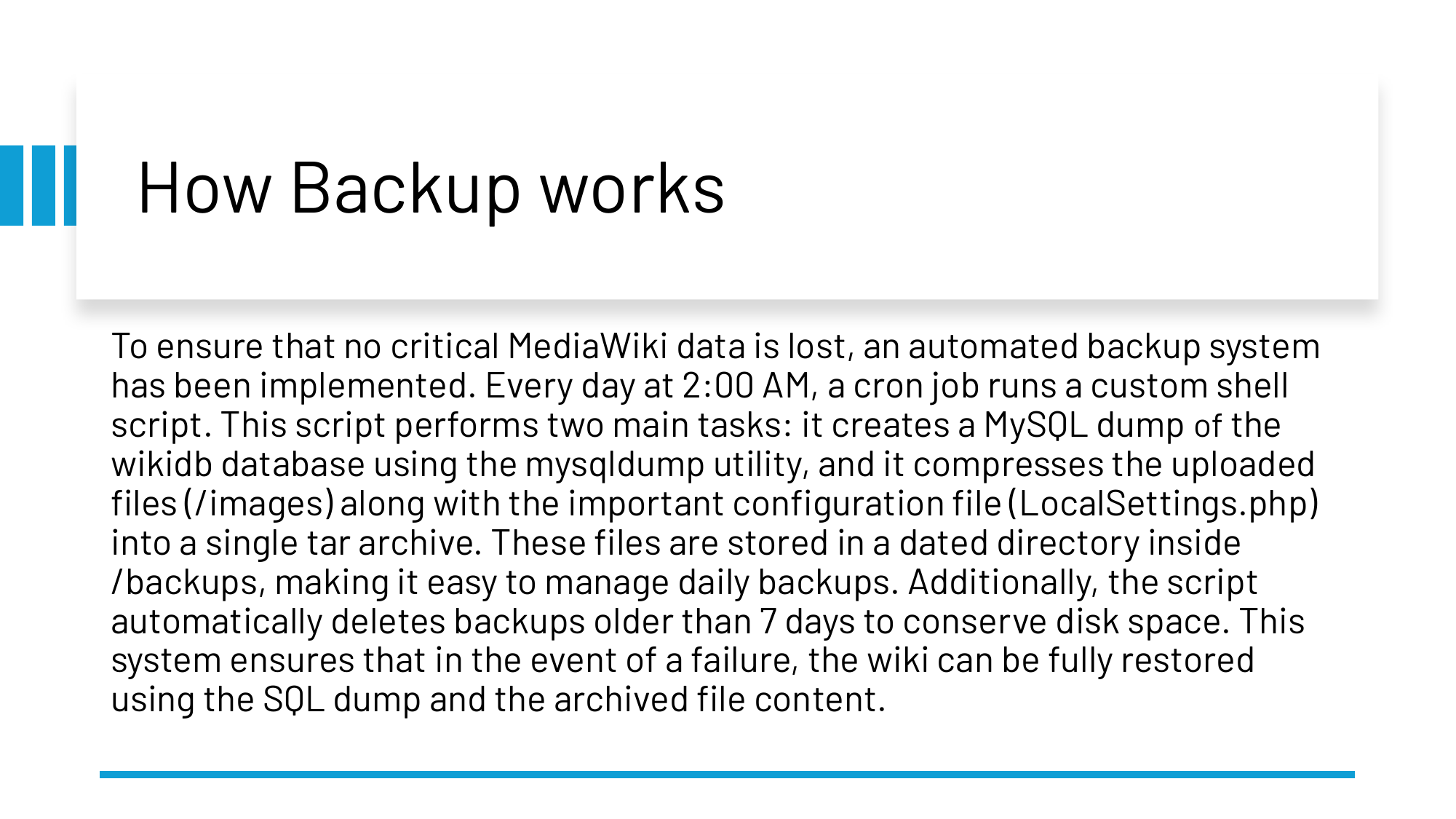

# How Backup works

To ensure that no critical MediaWiki data is lost, an automated backup system has been implemented. Every day at 2:00 AM, a cron job runs a custom shell script. This script performs two main tasks: it creates a MySQL dump of the wikidb database using the mysqldump utility, and it compresses the uploaded files (/images) along with the important configuration file (LocalSettings.php) into a single tar archive. These files are stored in a dated directory inside /backups, making it easy to manage daily backups. Additionally, the script automatically deletes backups older than 7 days to conserve disk space. This system ensures that in the event of a failure, the wiki can be fully restored using the SQL dump and the archived file content.